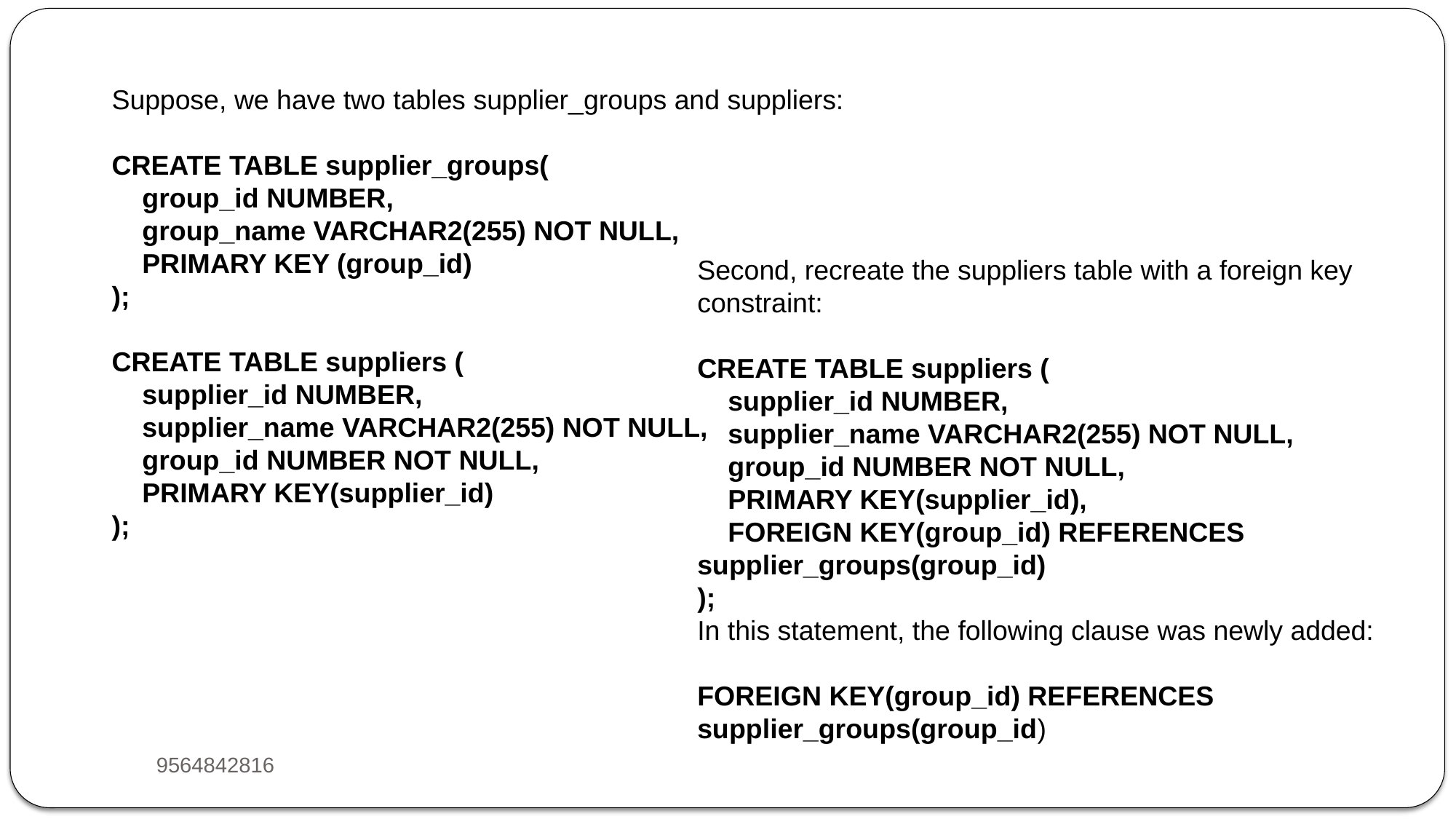

Suppose, we have two tables supplier_groups and suppliers:

CREATE TABLE supplier_groups(
    group_id NUMBER,
    group_name VARCHAR2(255) NOT NULL,
    PRIMARY KEY (group_id)
);

CREATE TABLE suppliers (
    supplier_id NUMBER,
    supplier_name VARCHAR2(255) NOT NULL,
    group_id NUMBER NOT NULL,
    PRIMARY KEY(supplier_id)
);
Second, recreate the suppliers table with a foreign key constraint:

CREATE TABLE suppliers (
    supplier_id NUMBER,
    supplier_name VARCHAR2(255) NOT NULL,
    group_id NUMBER NOT NULL,
    PRIMARY KEY(supplier_id),
    FOREIGN KEY(group_id) REFERENCES supplier_groups(group_id)
);
In this statement, the following clause was newly added:

FOREIGN KEY(group_id) REFERENCES supplier_groups(group_id)
9564842816